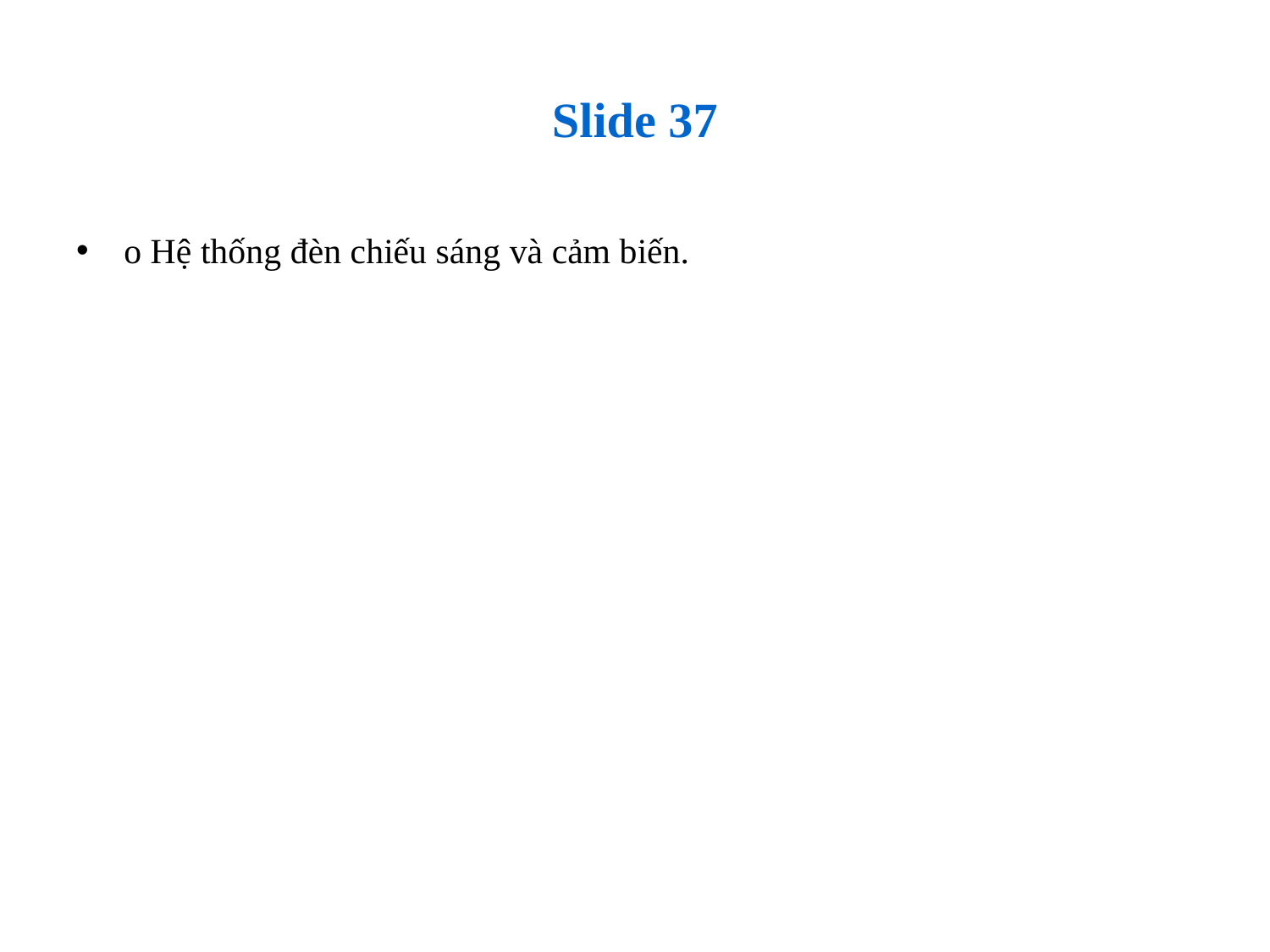

# Slide 37
o Hệ thống đèn chiếu sáng và cảm biến.